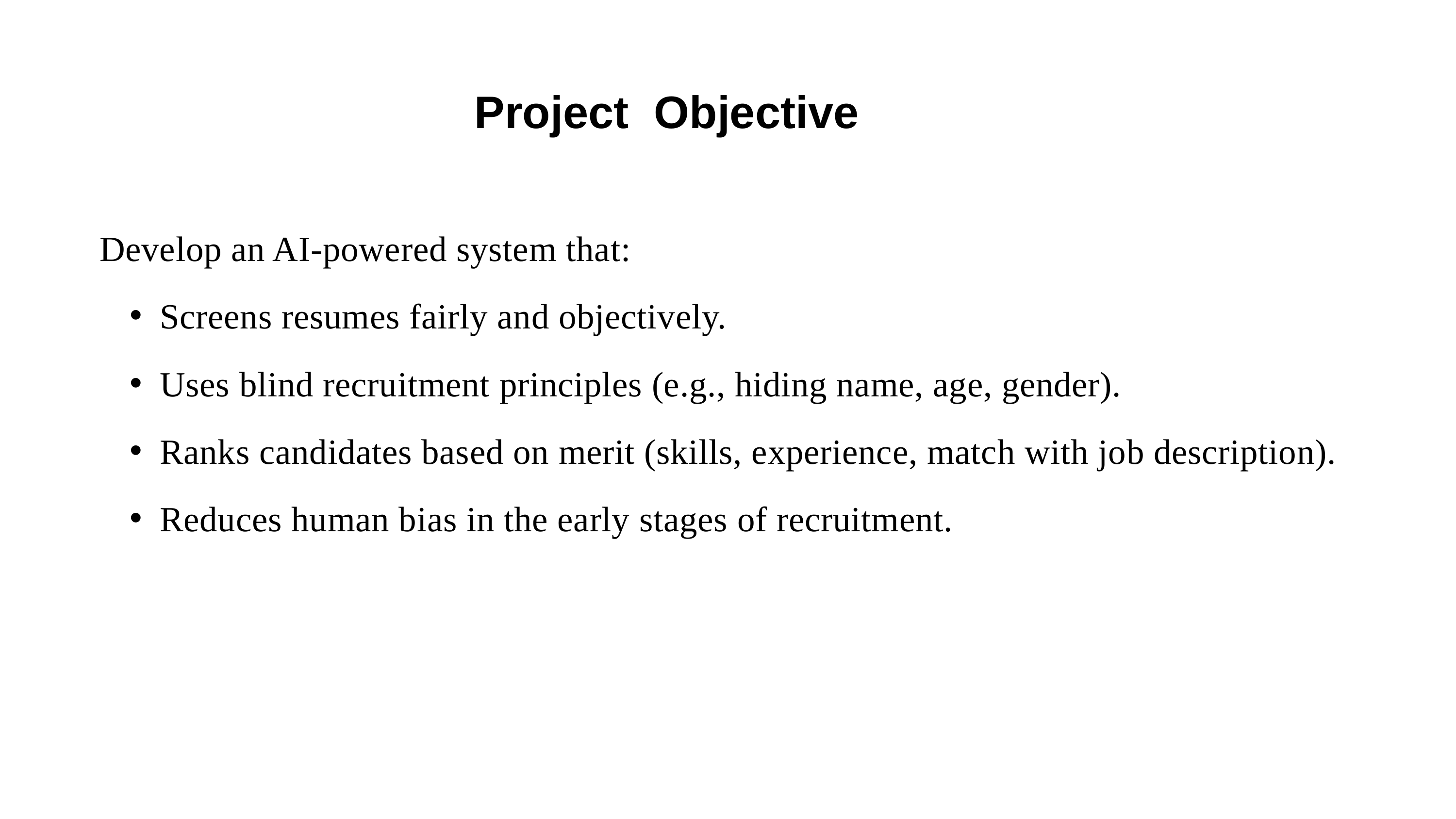

Project  Objective
Develop an AI-powered system that:
Screens resumes fairly and objectively.
Uses blind recruitment principles (e.g., hiding name, age, gender).
Ranks candidates based on merit (skills, experience, match with job description).
Reduces human bias in the early stages of recruitment.